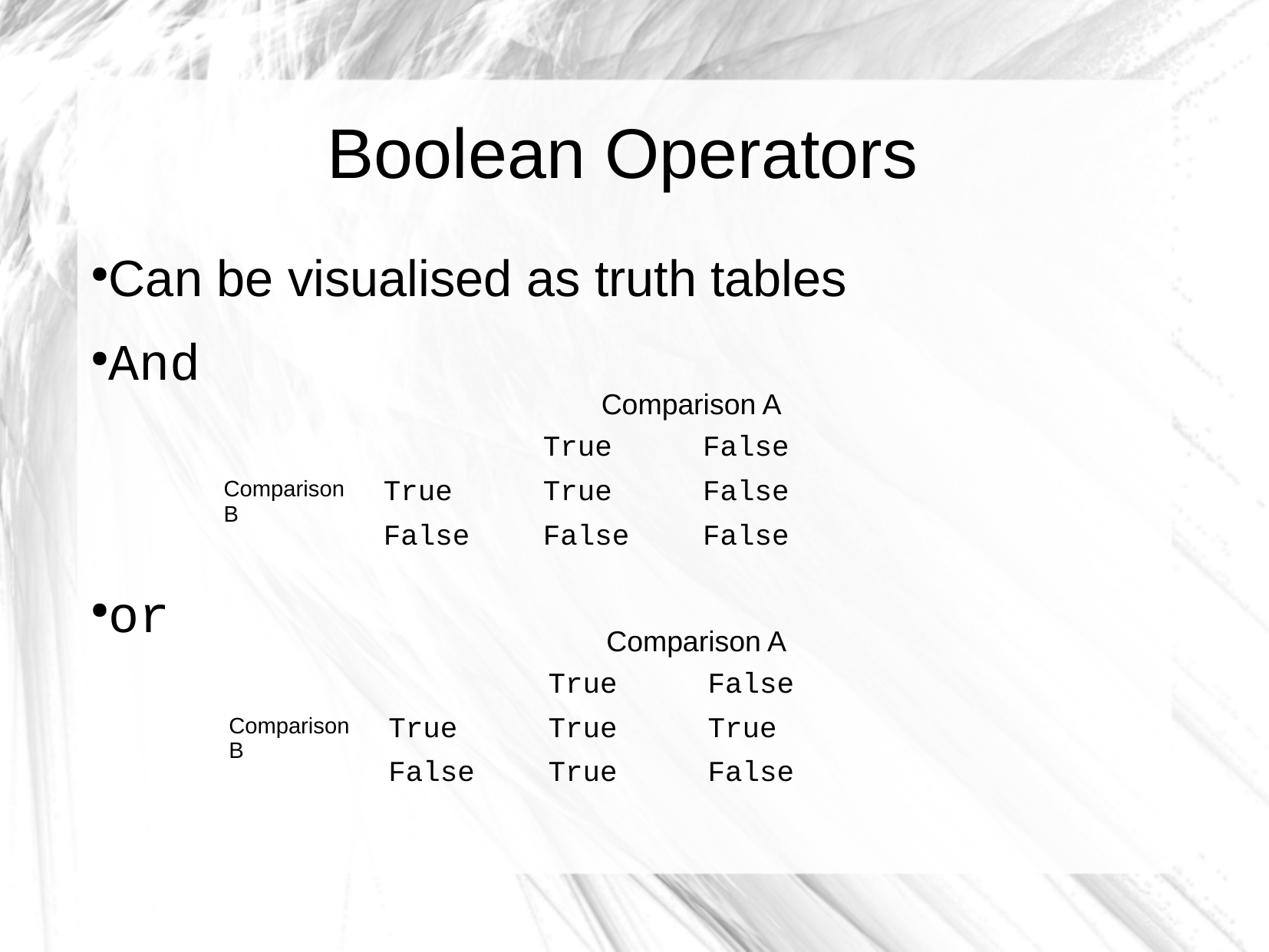

Boolean Operators
Can be visualised as truth tables
And

or
|  |  | Comparison A |  |
| --- | --- | --- | --- |
|  |  | True | False |
| Comparison B | True | True | False |
|  | False | False | False |
|  |  | Comparison A |  |
| --- | --- | --- | --- |
|  |  | True | False |
| Comparison B | True | True | True |
|  | False | True | False |